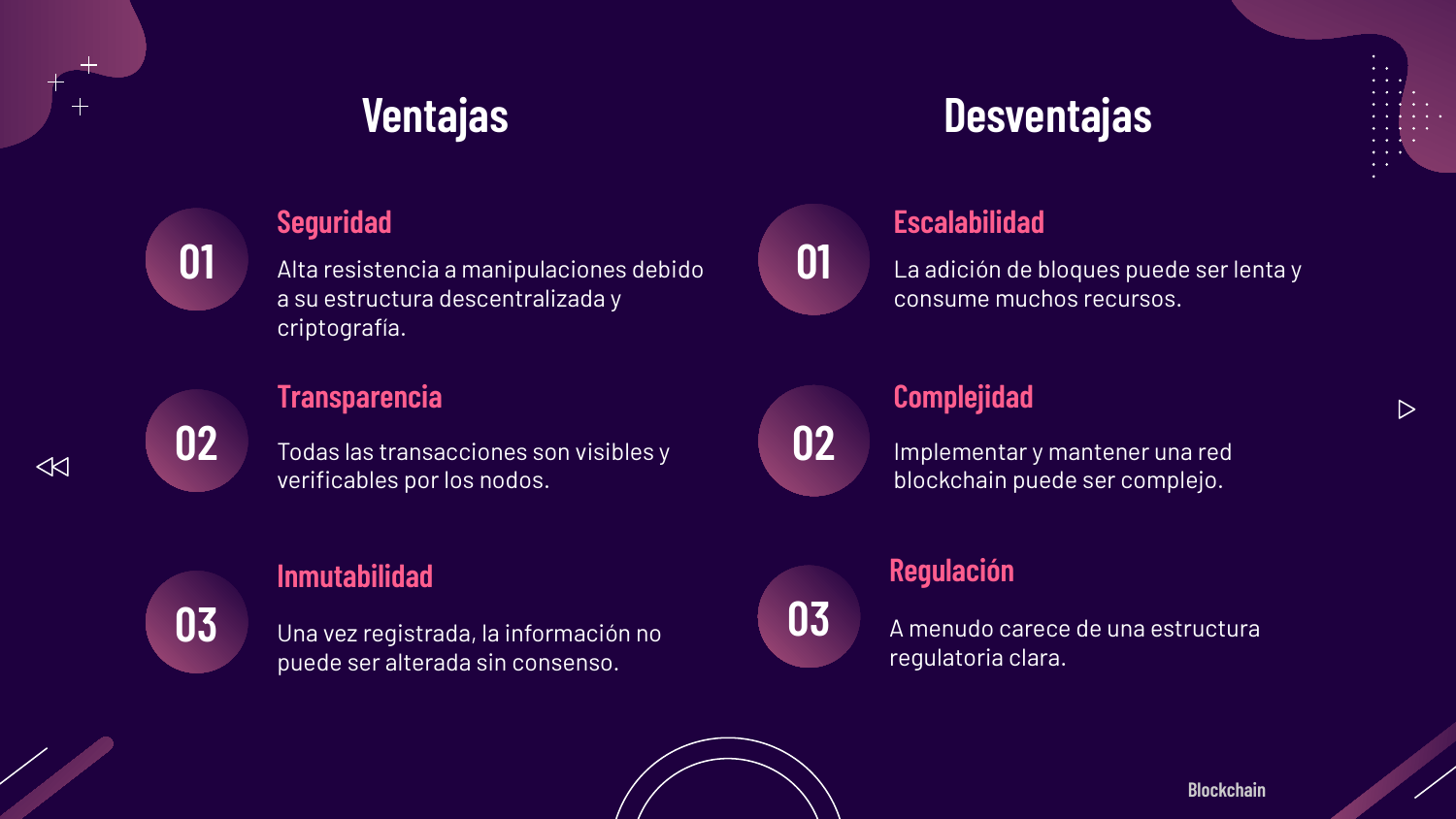

# Ventajas
Desventajas
Seguridad
Escalabilidad
01
01
La adición de bloques puede ser lenta y consume muchos recursos.
Alta resistencia a manipulaciones debido a su estructura descentralizada y criptografía.
Complejidad
Transparencia
02
02
Todas las transacciones son visibles y verificables por los nodos.
Implementar y mantener una red blockchain puede ser complejo.

Regulación
Inmutabilidad
03
03
A menudo carece de una estructura regulatoria clara.
Una vez registrada, la información no puede ser alterada sin consenso.
Blockchain